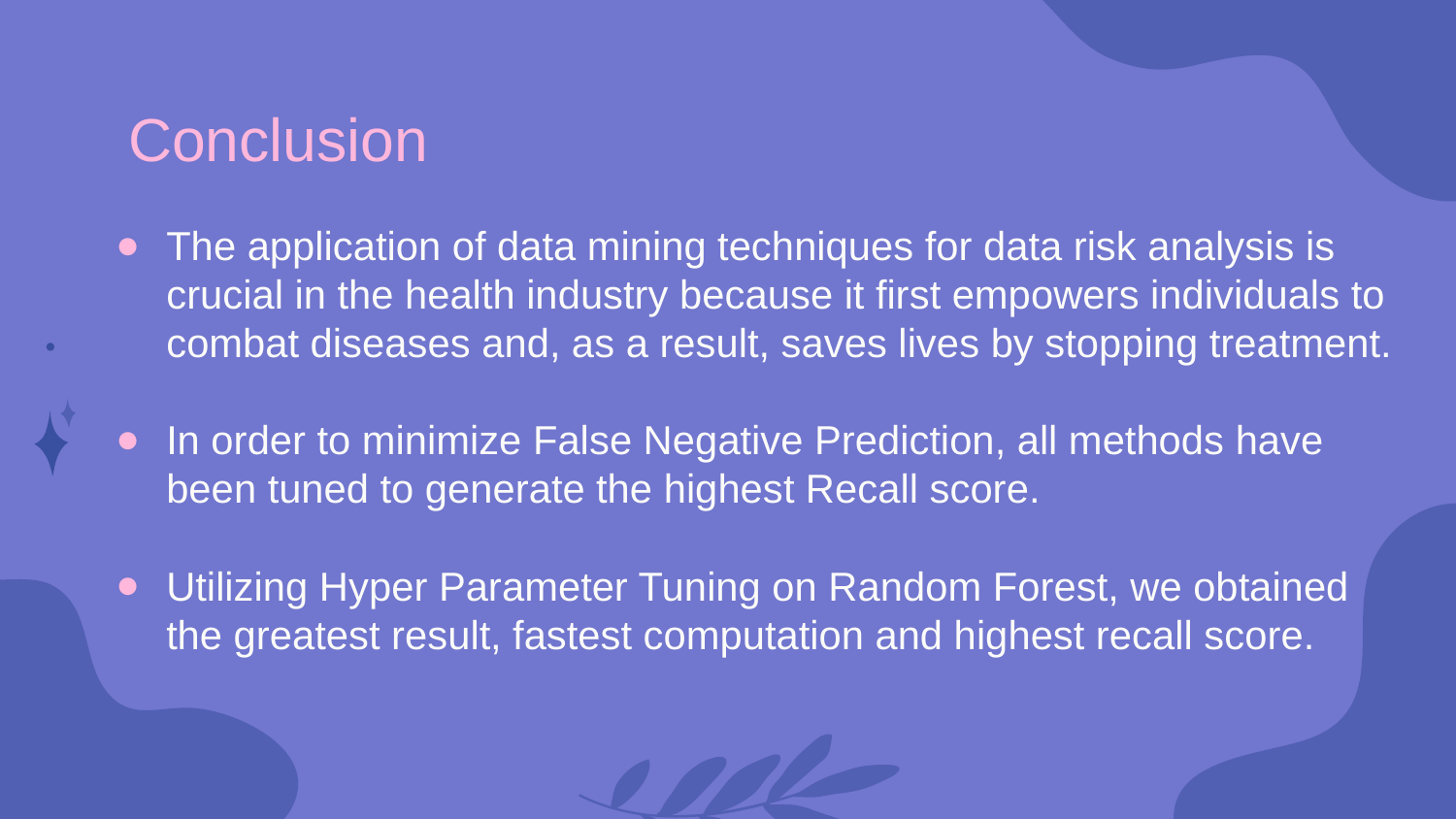

# Conclusion
The application of data mining techniques for data risk analysis is crucial in the health industry because it first empowers individuals to combat diseases and, as a result, saves lives by stopping treatment.

In order to minimize False Negative Prediction, all methods have been tuned to generate the highest Recall score.

Utilizing Hyper Parameter Tuning on Random Forest, we obtained the greatest result, fastest computation and highest recall score.